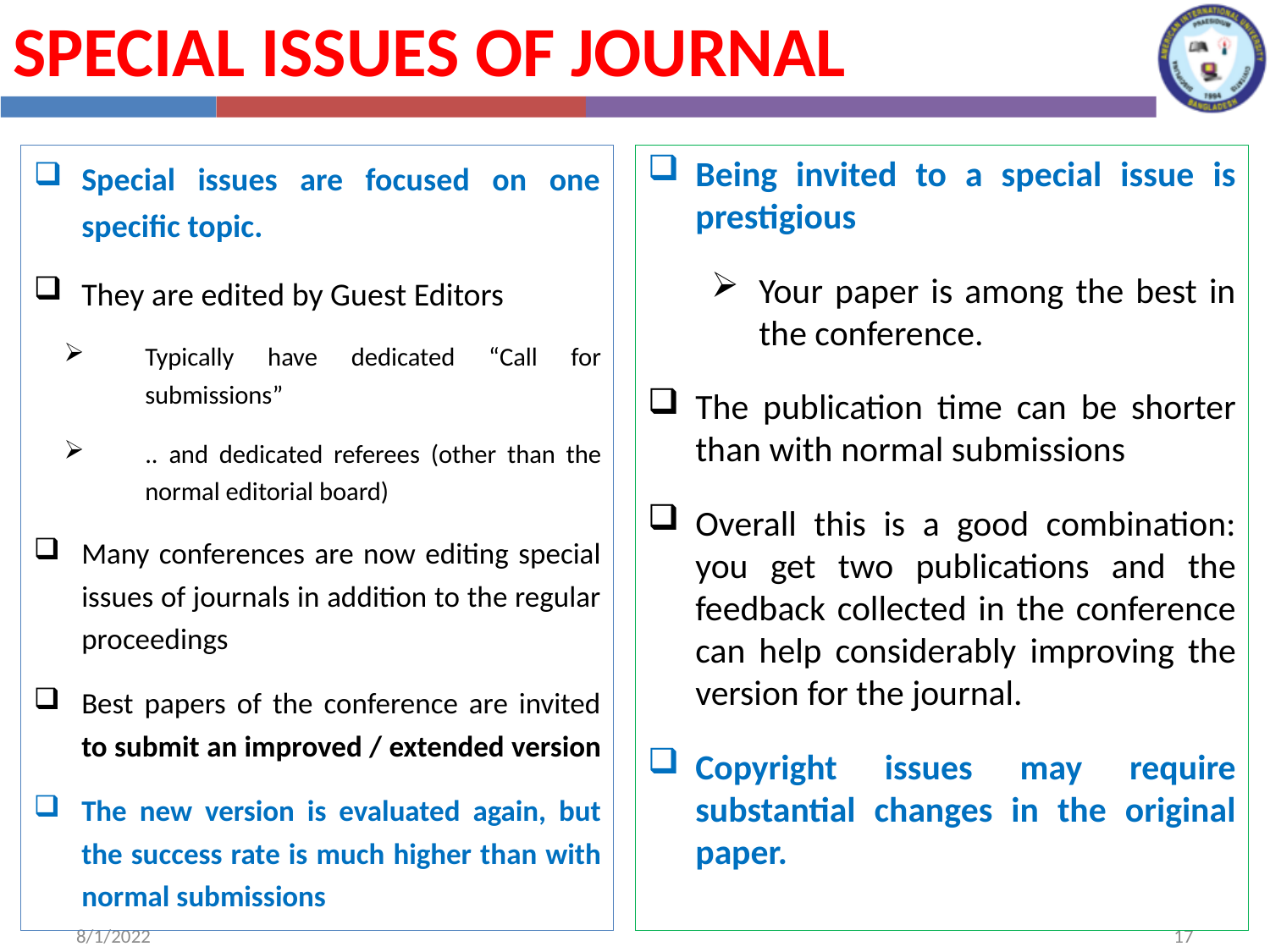

Special Issues of Journal
Special issues are focused on one specific topic.
They are edited by Guest Editors
Typically have dedicated “Call for submissions”
.. and dedicated referees (other than the normal editorial board)
Many conferences are now editing special issues of journals in addition to the regular proceedings
Best papers of the conference are invited to submit an improved / extended version
The new version is evaluated again, but the success rate is much higher than with normal submissions
Being invited to a special issue is prestigious
Your paper is among the best in the conference.
The publication time can be shorter than with normal submissions
Overall this is a good combination: you get two publications and the feedback collected in the conference can help considerably improving the version for the journal.
Copyright issues may require substantial changes in the original paper.
8/1/2022
17